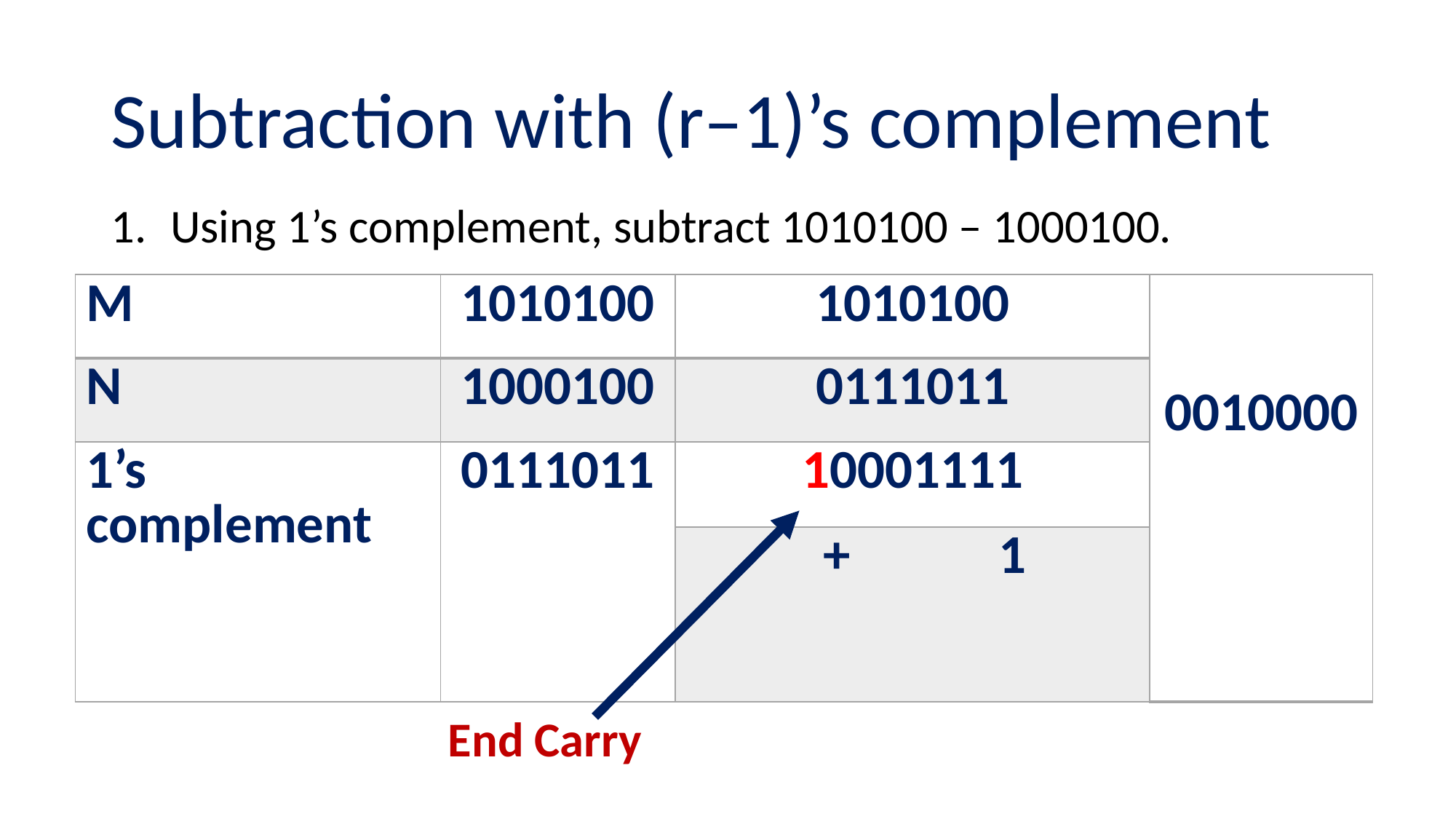

# Subtraction with (r–1)’s complement
Using 1’s complement, subtract 1010100 – 1000100.

| M | 1010100 | 1010100 | 0010000 |
| --- | --- | --- | --- |
| N | 1000100 | 0111011 |  |
| 1’s complement | 0111011 | 10001111 |  |
|  |  | + 1 |  |
End Carry